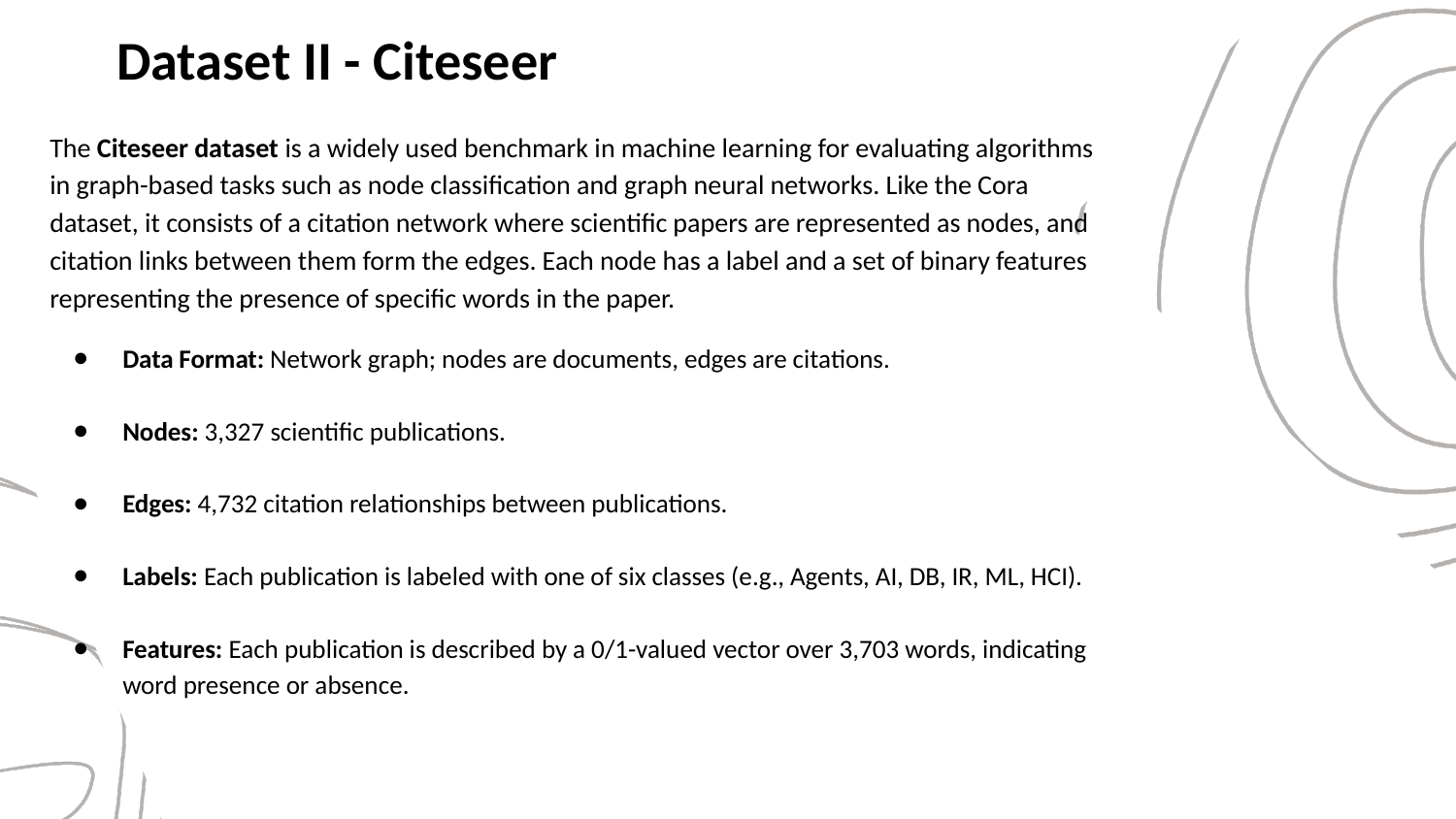

# Dataset II - Citeseer

The Citeseer dataset is a widely used benchmark in machine learning for evaluating algorithms in graph-based tasks such as node classification and graph neural networks. Like the Cora dataset, it consists of a citation network where scientific papers are represented as nodes, and citation links between them form the edges. Each node has a label and a set of binary features representing the presence of specific words in the paper.
Data Format: Network graph; nodes are documents, edges are citations.
Nodes: 3,327 scientific publications.
Edges: 4,732 citation relationships between publications.
Labels: Each publication is labeled with one of six classes (e.g., Agents, AI, DB, IR, ML, HCI).
Features: Each publication is described by a 0/1-valued vector over 3,703 words, indicating word presence or absence.